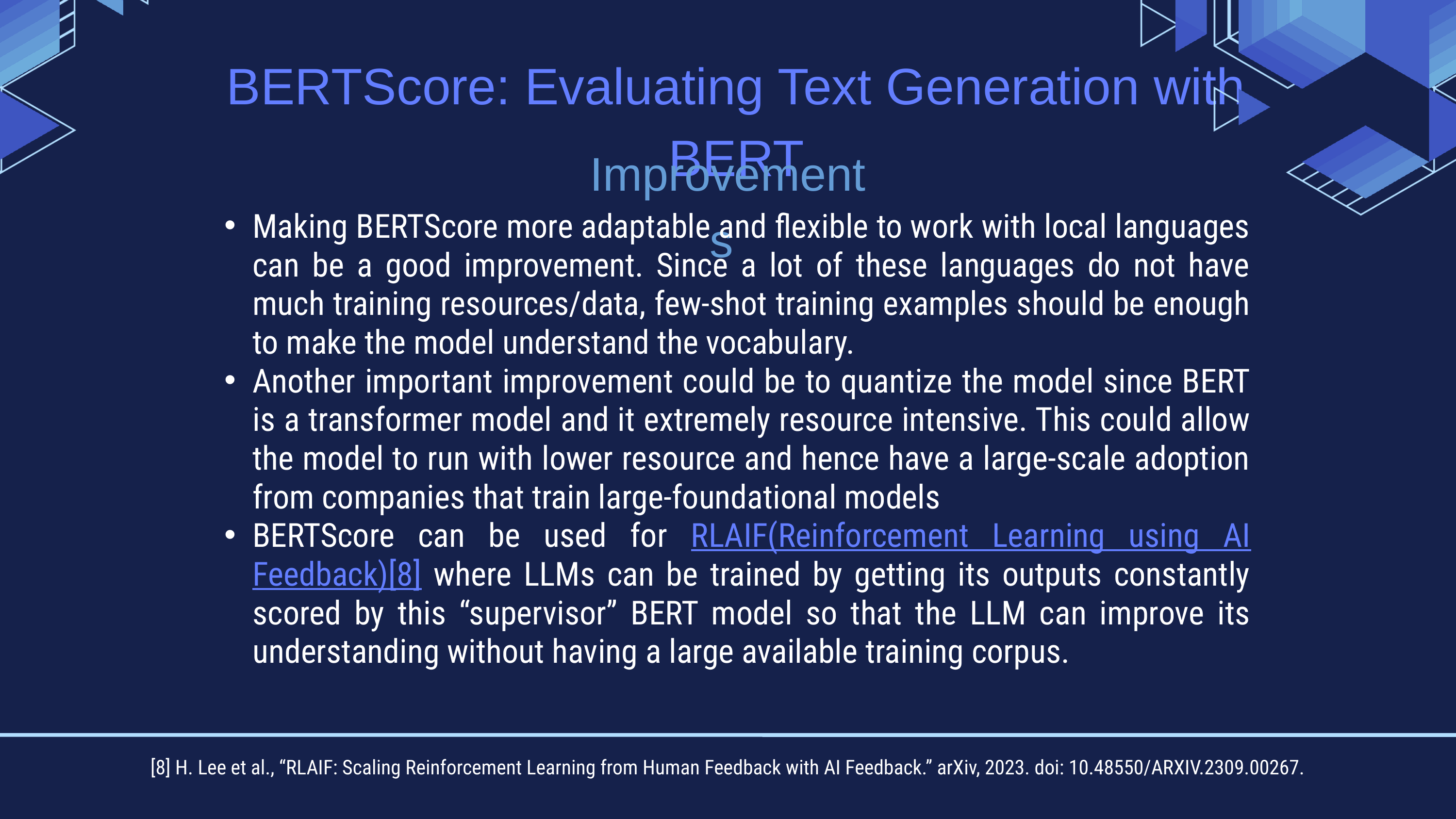

BERTScore: Evaluating Text Generation with BERT
Improvements
Making BERTScore more adaptable and flexible to work with local languages can be a good improvement. Since a lot of these languages do not have much training resources/data, few-shot training examples should be enough to make the model understand the vocabulary.
Another important improvement could be to quantize the model since BERT is a transformer model and it extremely resource intensive. This could allow the model to run with lower resource and hence have a large-scale adoption from companies that train large-foundational models
BERTScore can be used for RLAIF(Reinforcement Learning using AI Feedback)[8] where LLMs can be trained by getting its outputs constantly scored by this “supervisor” BERT model so that the LLM can improve its understanding without having a large available training corpus.

[8] H. Lee et al., “RLAIF: Scaling Reinforcement Learning from Human Feedback with AI Feedback.” arXiv, 2023. doi: 10.48550/ARXIV.2309.00267.